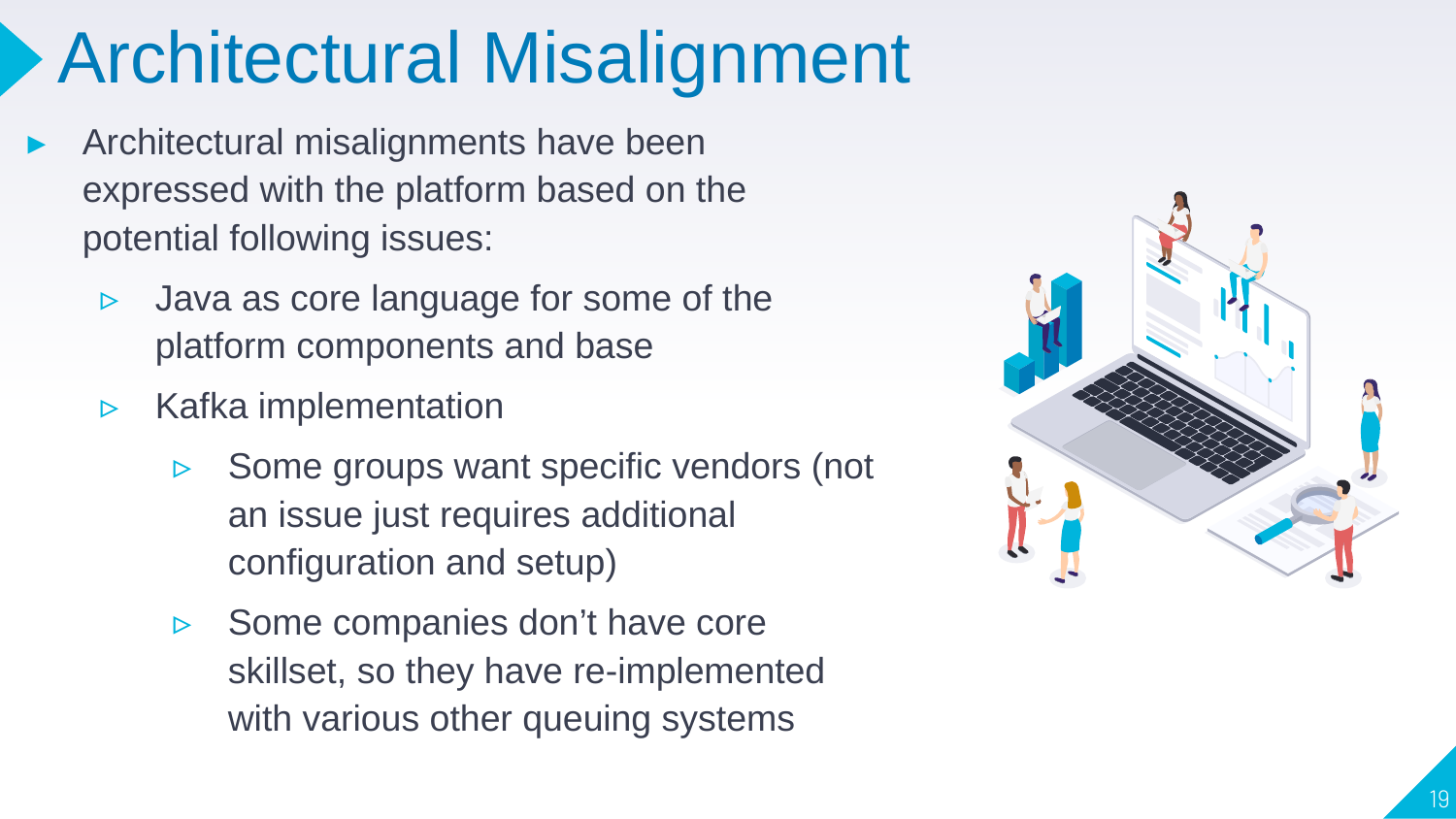

# Architectural Misalignment
Architectural misalignments have been expressed with the platform based on the potential following issues:
Java as core language for some of the platform components and base
Kafka implementation
Some groups want specific vendors (not an issue just requires additional configuration and setup)
Some companies don’t have core skillset, so they have re-implemented with various other queuing systems

19